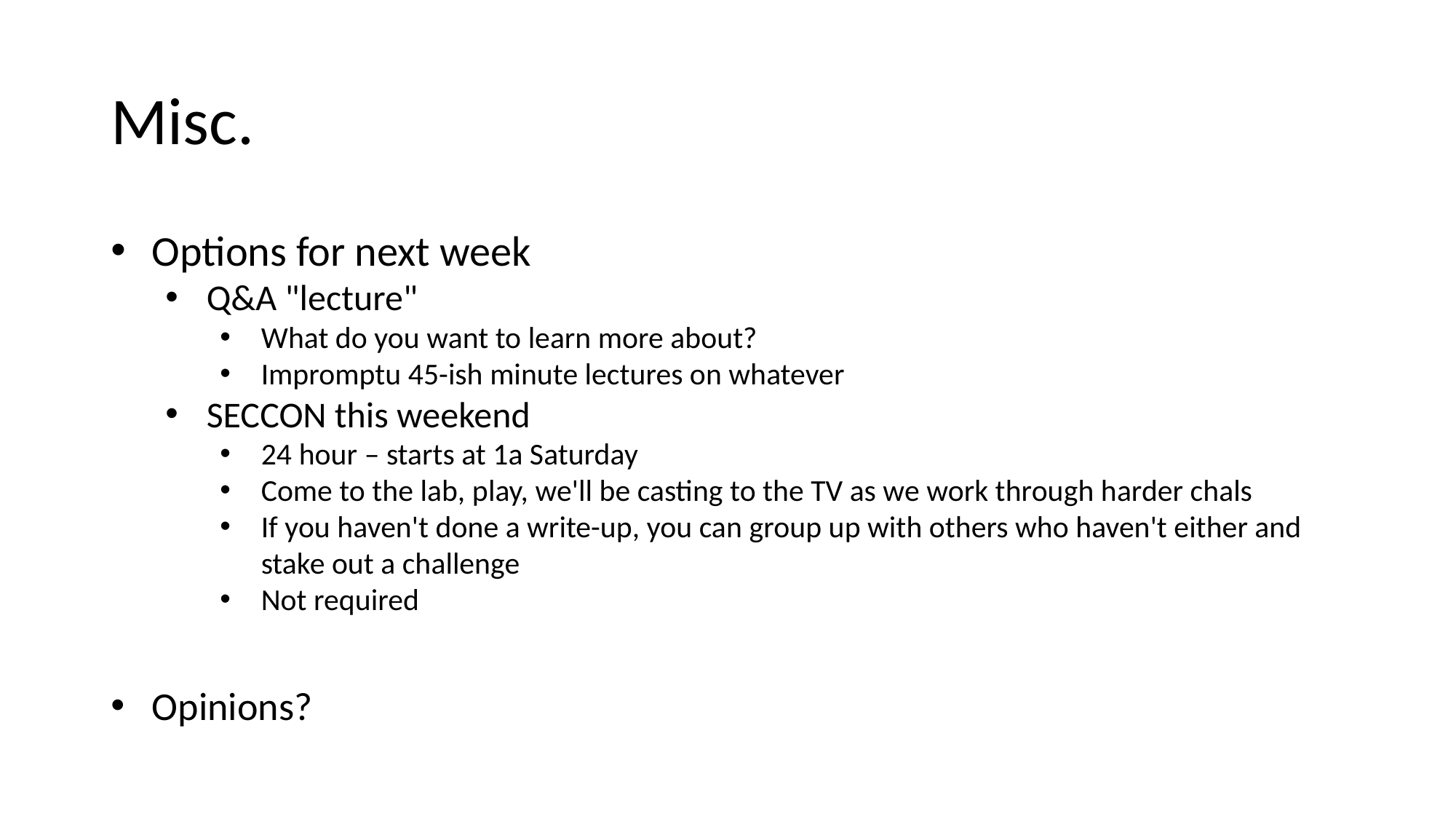

# Misc.
Options for next week
Q&A "lecture"
What do you want to learn more about?
Impromptu 45-ish minute lectures on whatever
SECCON this weekend
24 hour – starts at 1a Saturday
Come to the lab, play, we'll be casting to the TV as we work through harder chals
If you haven't done a write-up, you can group up with others who haven't either and stake out a challenge
Not required

Opinions?